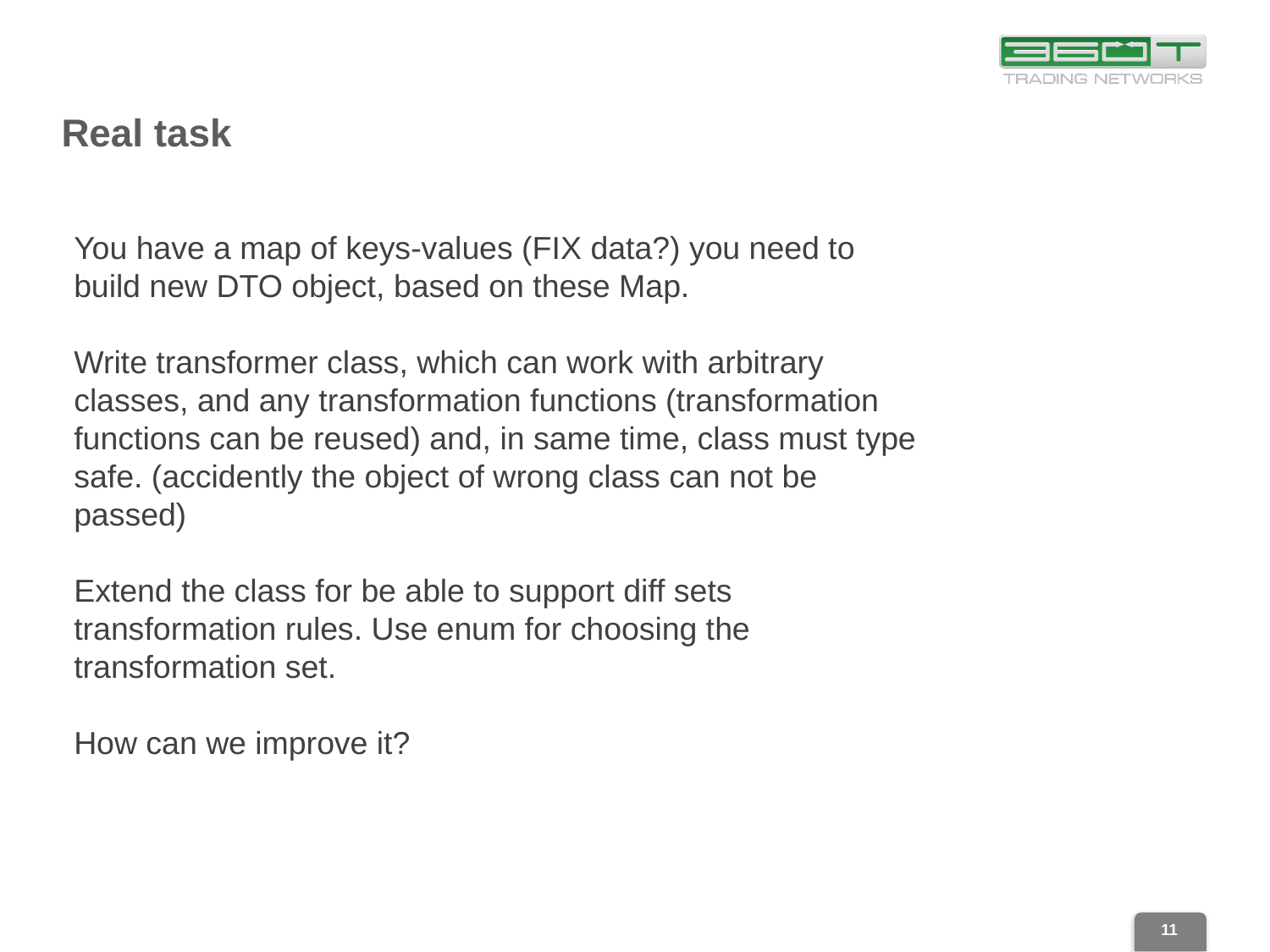

# Real task
You have a map of keys-values (FIX data?) you need to build new DTO object, based on these Map.

Write transformer class, which can work with arbitrary classes, and any transformation functions (transformation functions can be reused) and, in same time, class must type safe. (accidently the object of wrong class can not be passed)

Extend the class for be able to support diff sets transformation rules. Use enum for choosing the transformation set.

How can we improve it?